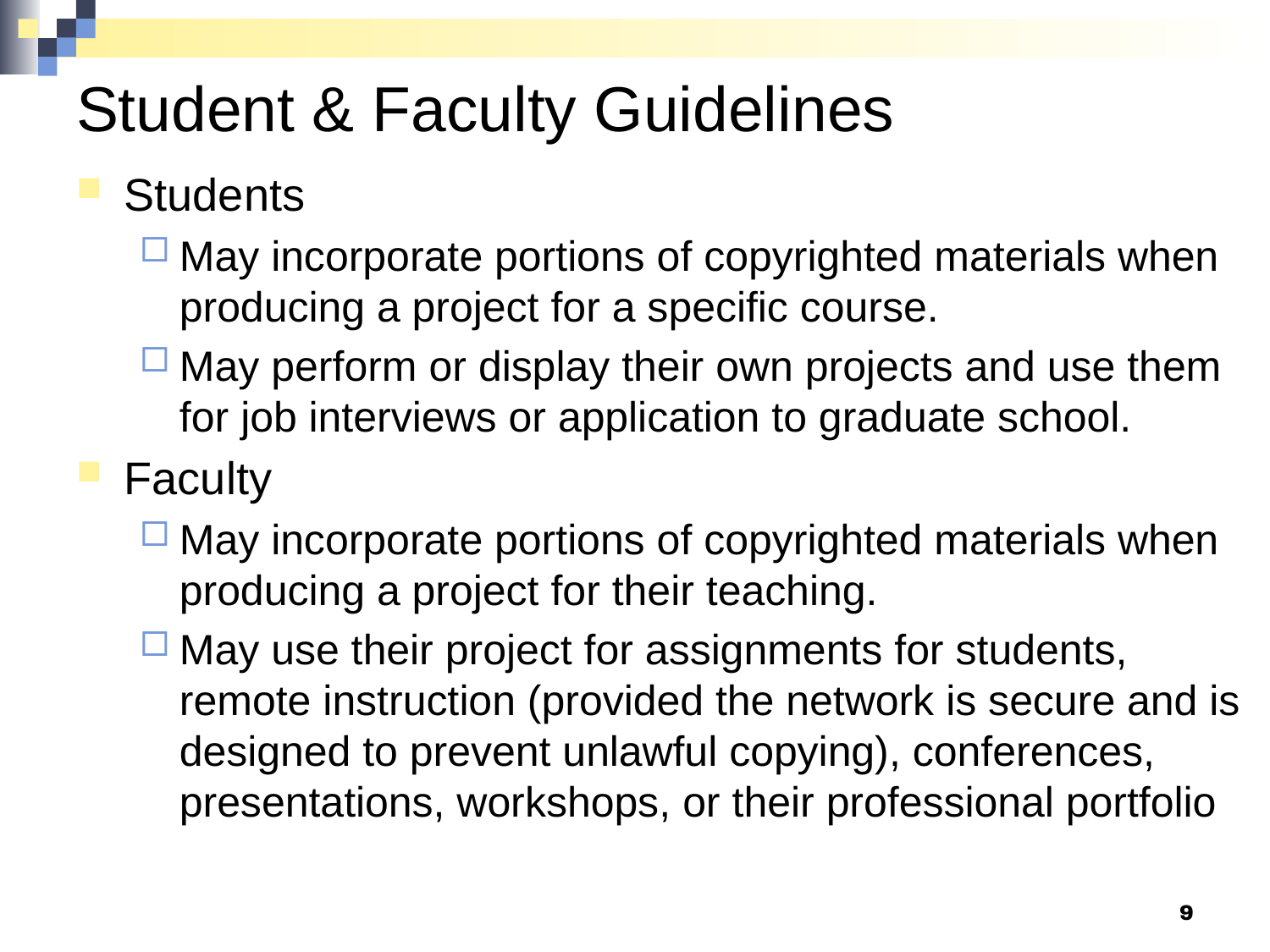

# Student & Faculty Guidelines
Students
May incorporate portions of copyrighted materials when producing a project for a specific course.
May perform or display their own projects and use them for job interviews or application to graduate school.
Faculty
May incorporate portions of copyrighted materials when producing a project for their teaching.
May use their project for assignments for students, remote instruction (provided the network is secure and is designed to prevent unlawful copying), conferences, presentations, workshops, or their professional portfolio

9